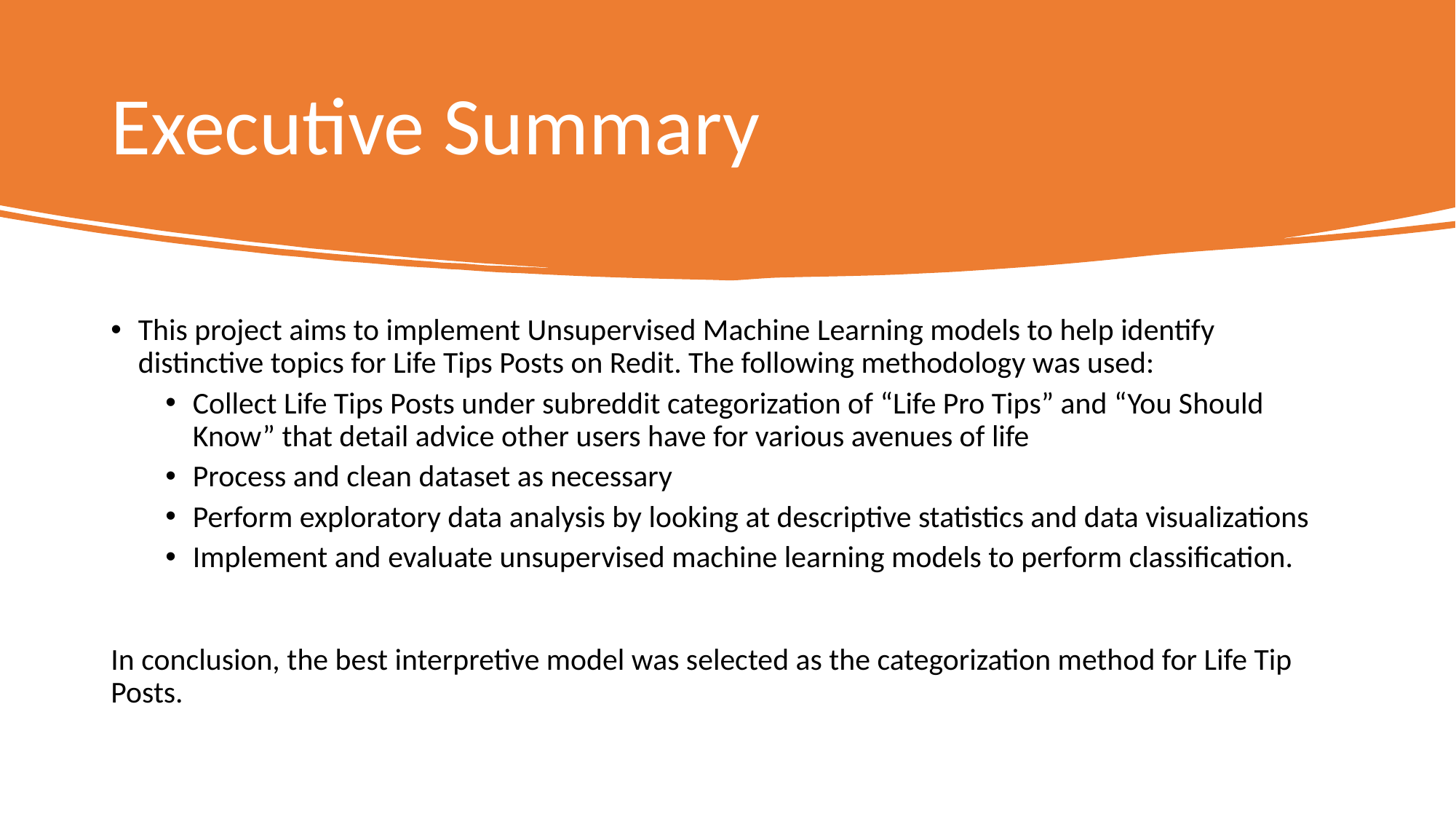

# Executive Summary
This project aims to implement Unsupervised Machine Learning models to help identify distinctive topics for Life Tips Posts on Redit. The following methodology was used:
Collect Life Tips Posts under subreddit categorization of “Life Pro Tips” and “You Should Know” that detail advice other users have for various avenues of life
Process and clean dataset as necessary
Perform exploratory data analysis by looking at descriptive statistics and data visualizations
Implement and evaluate unsupervised machine learning models to perform classification.

In conclusion, the best interpretive model was selected as the categorization method for Life Tip Posts.